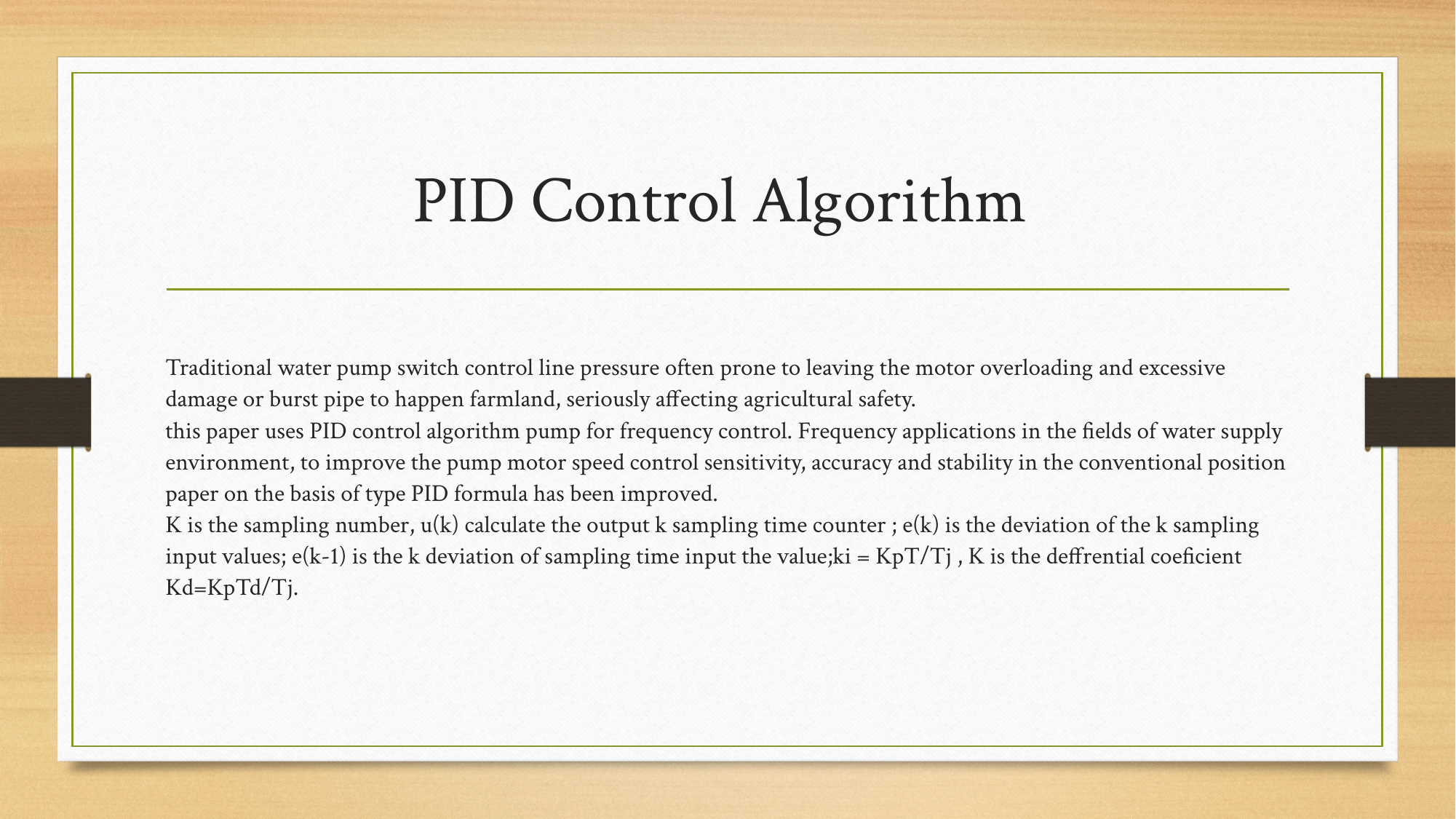

# PID Control Algorithm

Traditional water pump switch control line pressure often prone to leaving the motor overloading and excessive damage or burst pipe to happen farmland, seriously affecting agricultural safety.
this paper uses PID control algorithm pump for frequency control. Frequency applications in the fields of water supply environment, to improve the pump motor speed control sensitivity, accuracy and stability in the conventional position paper on the basis of type PID formula has been improved.
K is the sampling number, u(k) calculate the output k sampling time counter ; e(k) is the deviation of the k sampling input values; e(k-1) is the k deviation of sampling time input the value;ki = KpT/Tj , K is the deffrential coeficient Kd=KpTd/Tj.